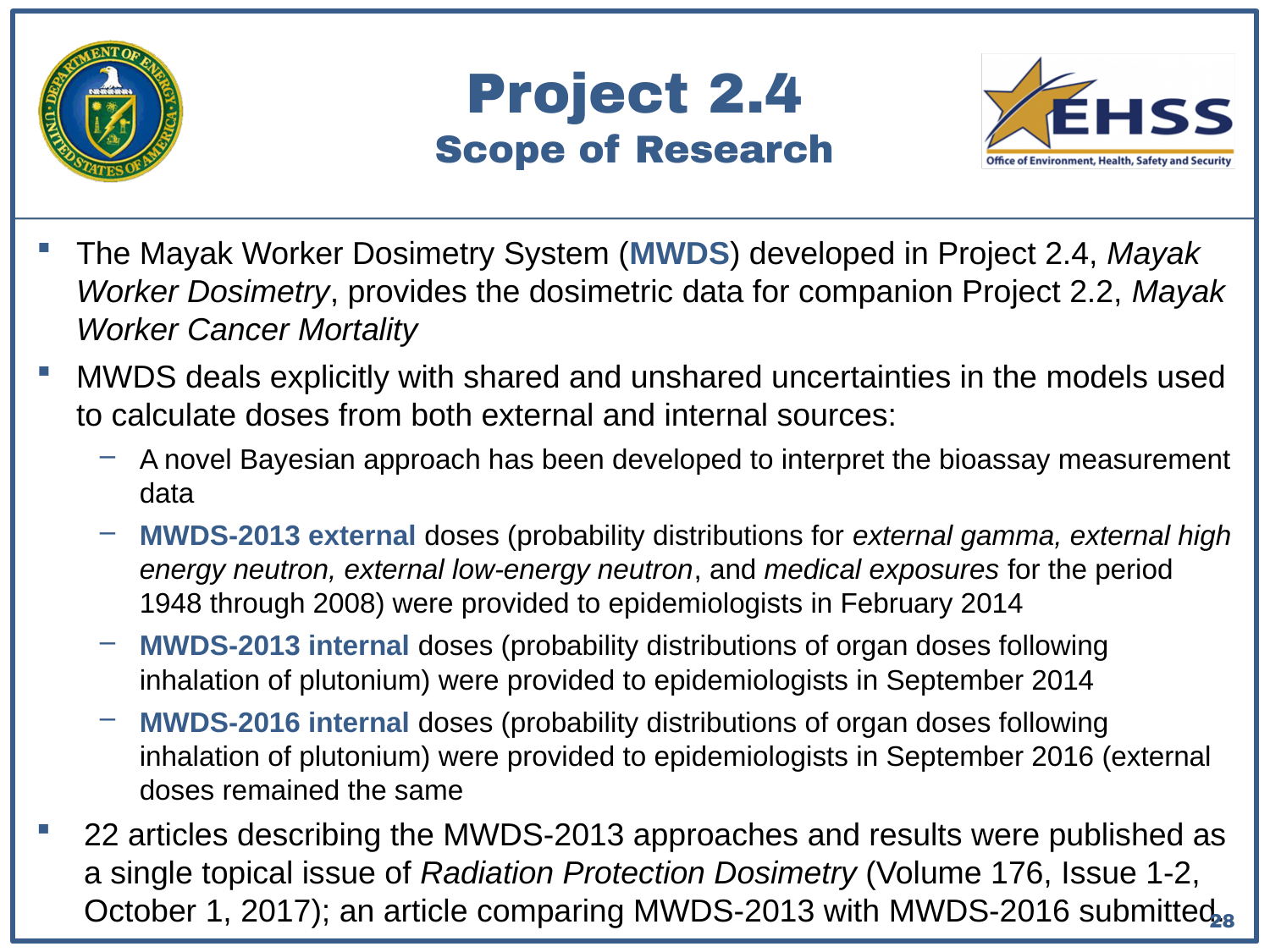

Project 2.4
Scope of Research
The Mayak Worker Dosimetry System (MWDS) developed in Project 2.4, Mayak Worker Dosimetry, provides the dosimetric data for companion Project 2.2, Mayak Worker Cancer Mortality
MWDS deals explicitly with shared and unshared uncertainties in the models used to calculate doses from both external and internal sources:
A novel Bayesian approach has been developed to interpret the bioassay measurement data
MWDS-2013 external doses (probability distributions for external gamma, external high energy neutron, external low-energy neutron, and medical exposures for the period 1948 through 2008) were provided to epidemiologists in February 2014
MWDS-2013 internal doses (probability distributions of organ doses following inhalation of plutonium) were provided to epidemiologists in September 2014
MWDS-2016 internal doses (probability distributions of organ doses following inhalation of plutonium) were provided to epidemiologists in September 2016 (external doses remained the same
22 articles describing the MWDS-2013 approaches and results were published as a single topical issue of Radiation Protection Dosimetry (Volume 176, Issue 1-2,  October 1, 2017); an article comparing MWDS-2013 with MWDS-2016 submitted.

28